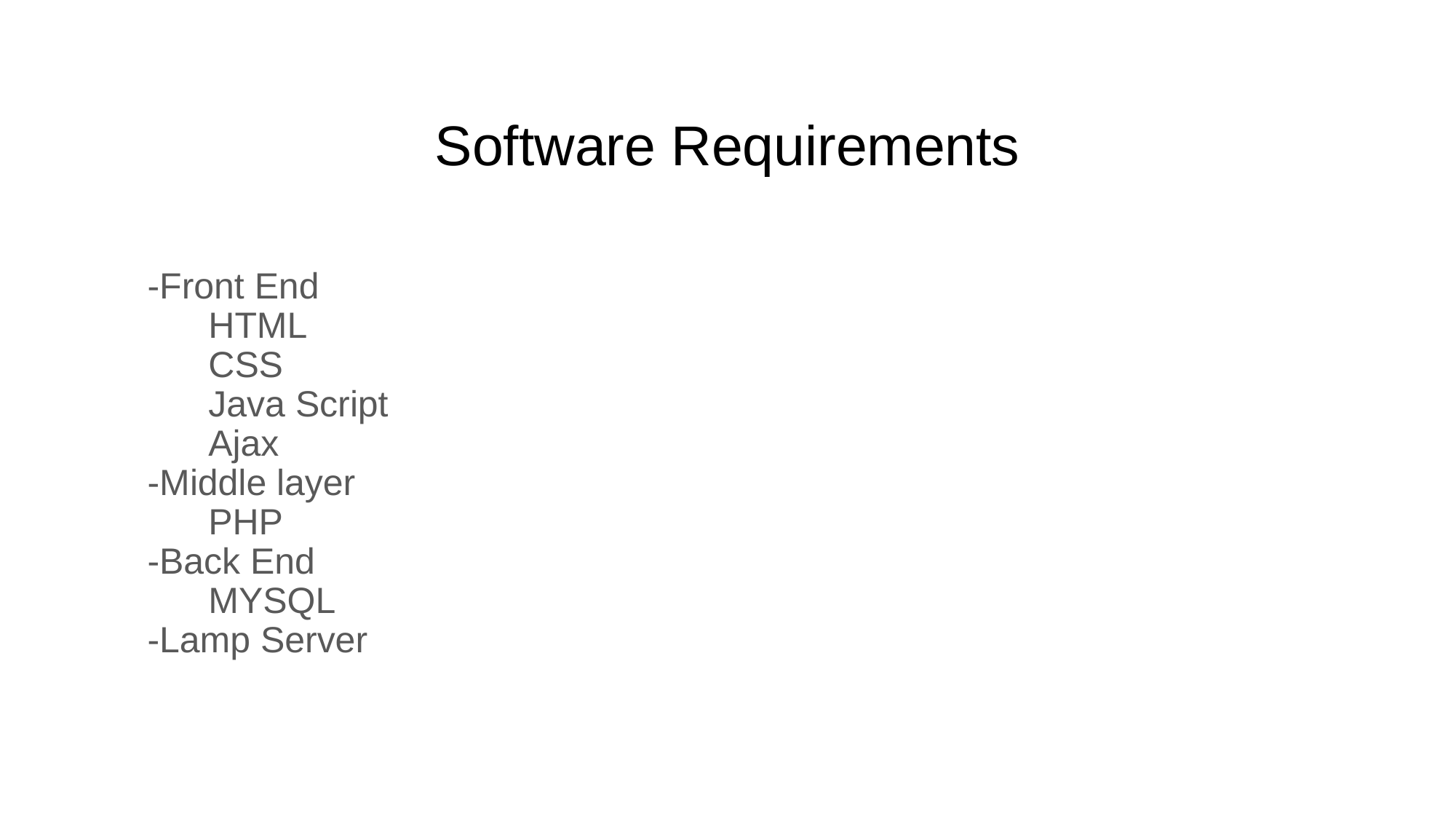

# Software Requirements
-Front End
      HTML
      CSS
      Java Script
      Ajax
-Middle layer
      PHP
-Back End
      MYSQL
-Lamp Server